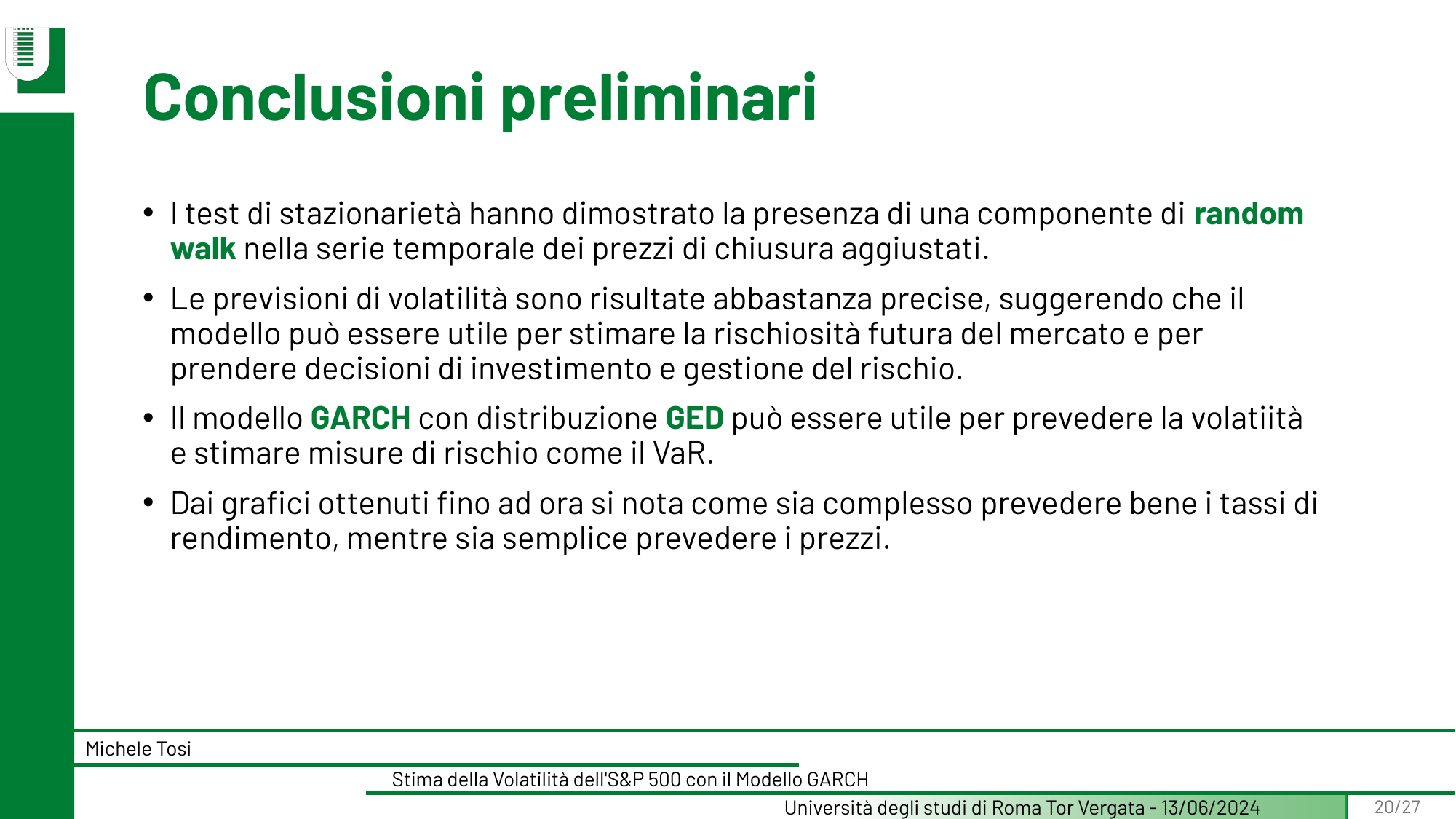

# Conclusioni preliminari
I test di stazionarietà hanno dimostrato la presenza di una componente di random walk nella serie temporale dei prezzi di chiusura aggiustati.
Le previsioni di volatilità sono risultate abbastanza precise, suggerendo che il modello può essere utile per stimare la rischiosità futura del mercato e per prendere decisioni di investimento e gestione del rischio.
Il modello GARCH con distribuzione GED può essere utile per prevedere la volatiità e stimare misure di rischio come il VaR.
Dai grafici ottenuti fino ad ora si nota come sia complesso prevedere bene i tassi di rendimento, mentre sia semplice prevedere i prezzi.
20/27